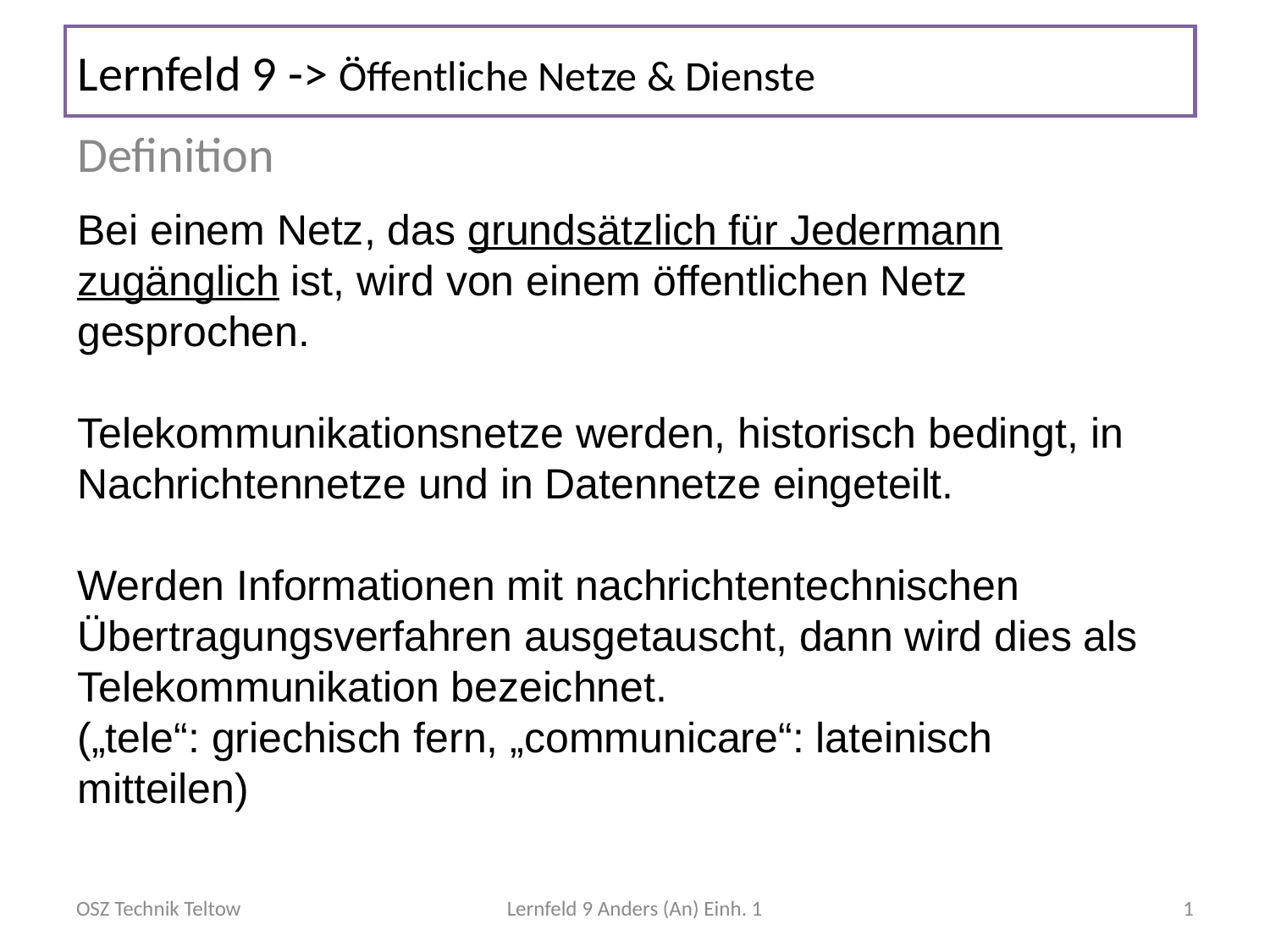

# Lernfeld 9 -> Öffentliche Netze & Dienste
Definition
Bei einem Netz, das grundsätzlich für Jedermann zugänglich ist, wird von einem öffentlichen Netz gesprochen.

Telekommunikationsnetze werden, historisch bedingt, in Nachrichtennetze und in Datennetze eingeteilt.

Werden Informationen mit nachrichtentechnischen Übertragungsverfahren ausgetauscht, dann wird dies als Telekommunikation bezeichnet.
(„tele“: griechisch fern, „communicare“: lateinisch mitteilen)
OSZ Technik Teltow
Lernfeld 9 Anders (An) Einh. 1
1